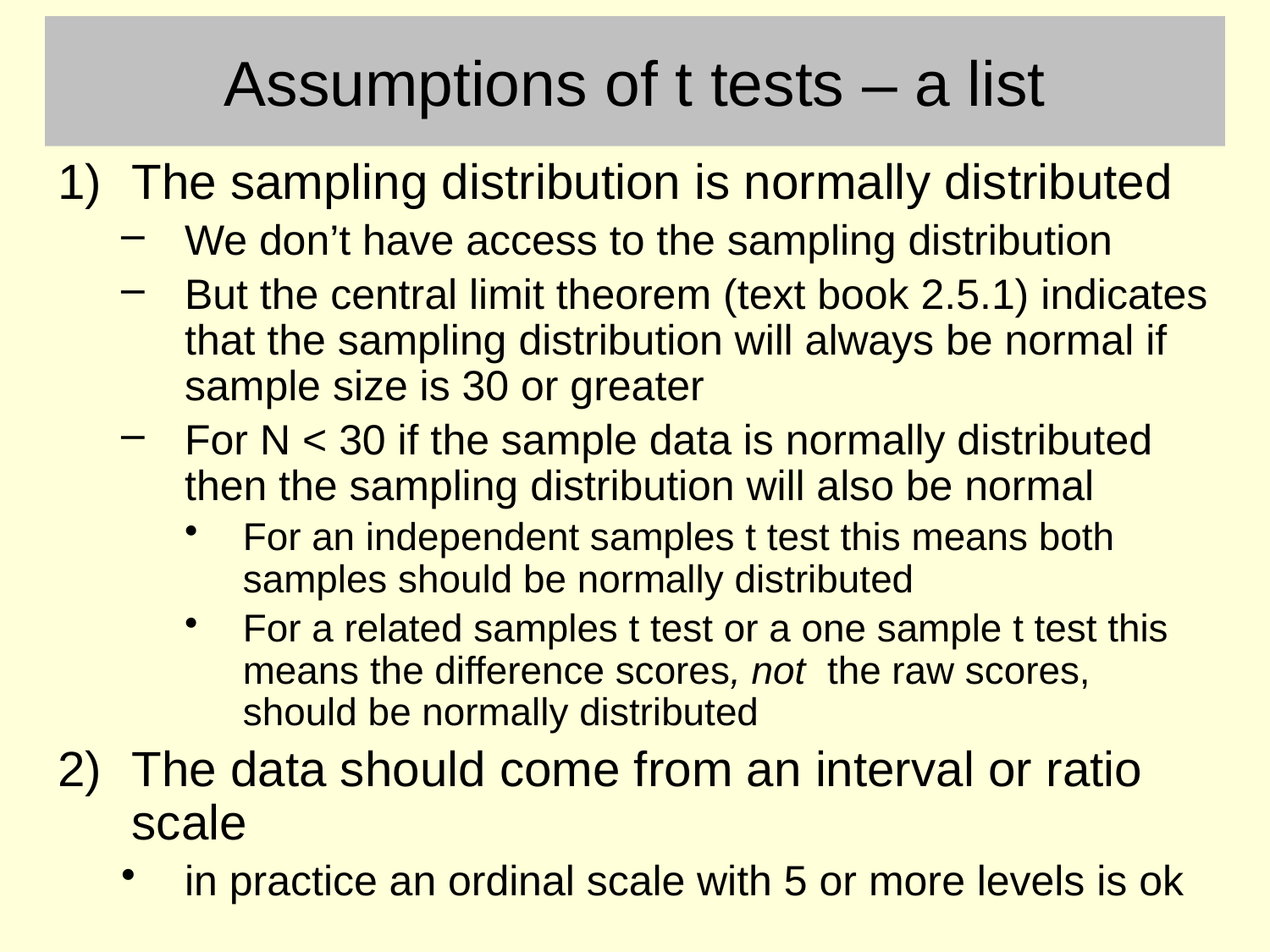

# Assumptions of t tests – a list
The sampling distribution is normally distributed
We don’t have access to the sampling distribution
But the central limit theorem (text book 2.5.1) indicates that the sampling distribution will always be normal if sample size is 30 or greater
For N < 30 if the sample data is normally distributed then the sampling distribution will also be normal
For an independent samples t test this means both samples should be normally distributed
For a related samples t test or a one sample t test this means the difference scores, not  the raw scores,  should be normally distributed
The data should come from an interval or ratio scale
in practice an ordinal scale with 5 or more levels is ok